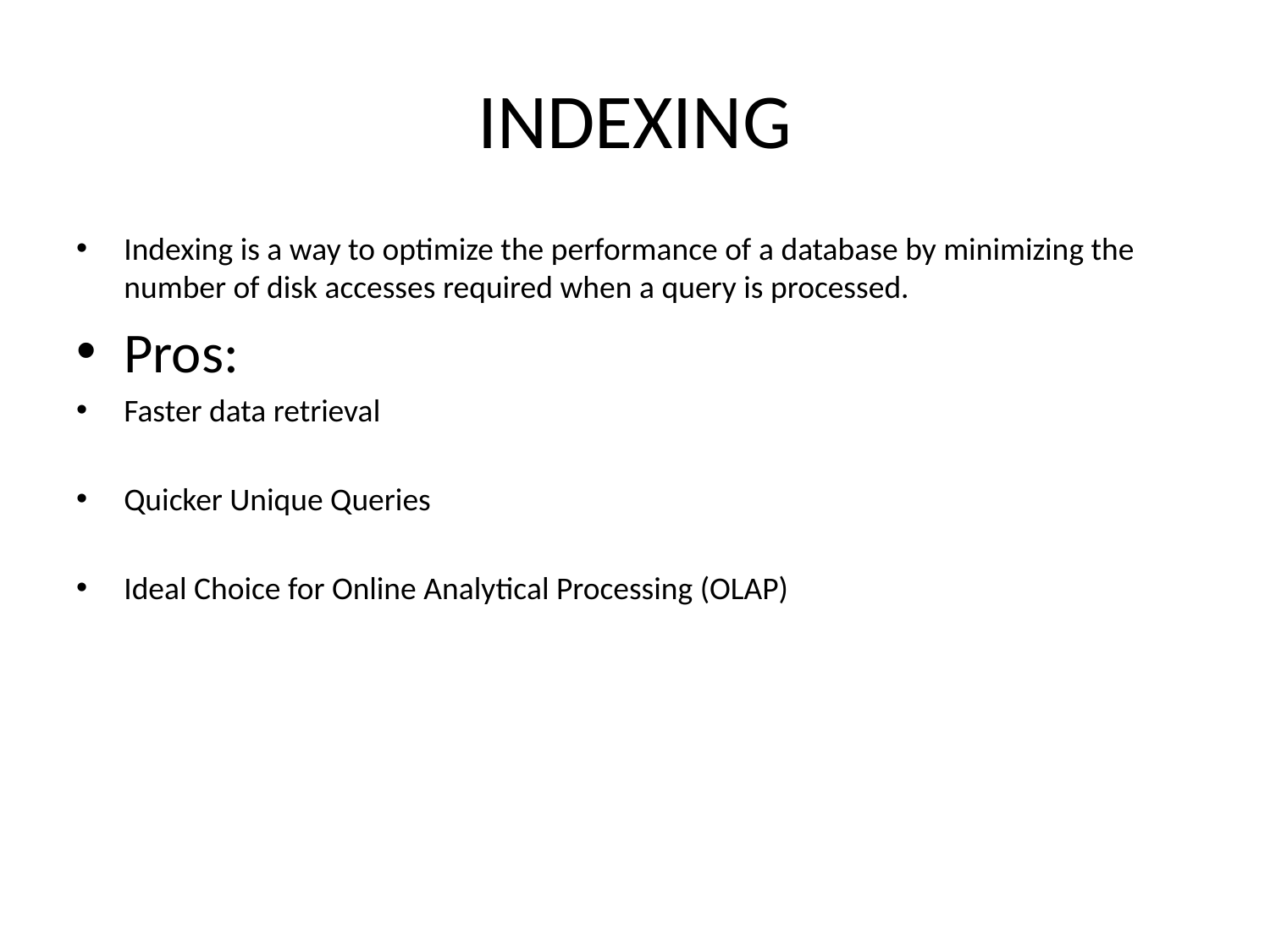

# INDEXING
Indexing is a way to optimize the performance of a database by minimizing the number of disk accesses required when a query is processed.
Pros:
Faster data retrieval

Quicker Unique Queries

Ideal Choice for Online Analytical Processing (OLAP)